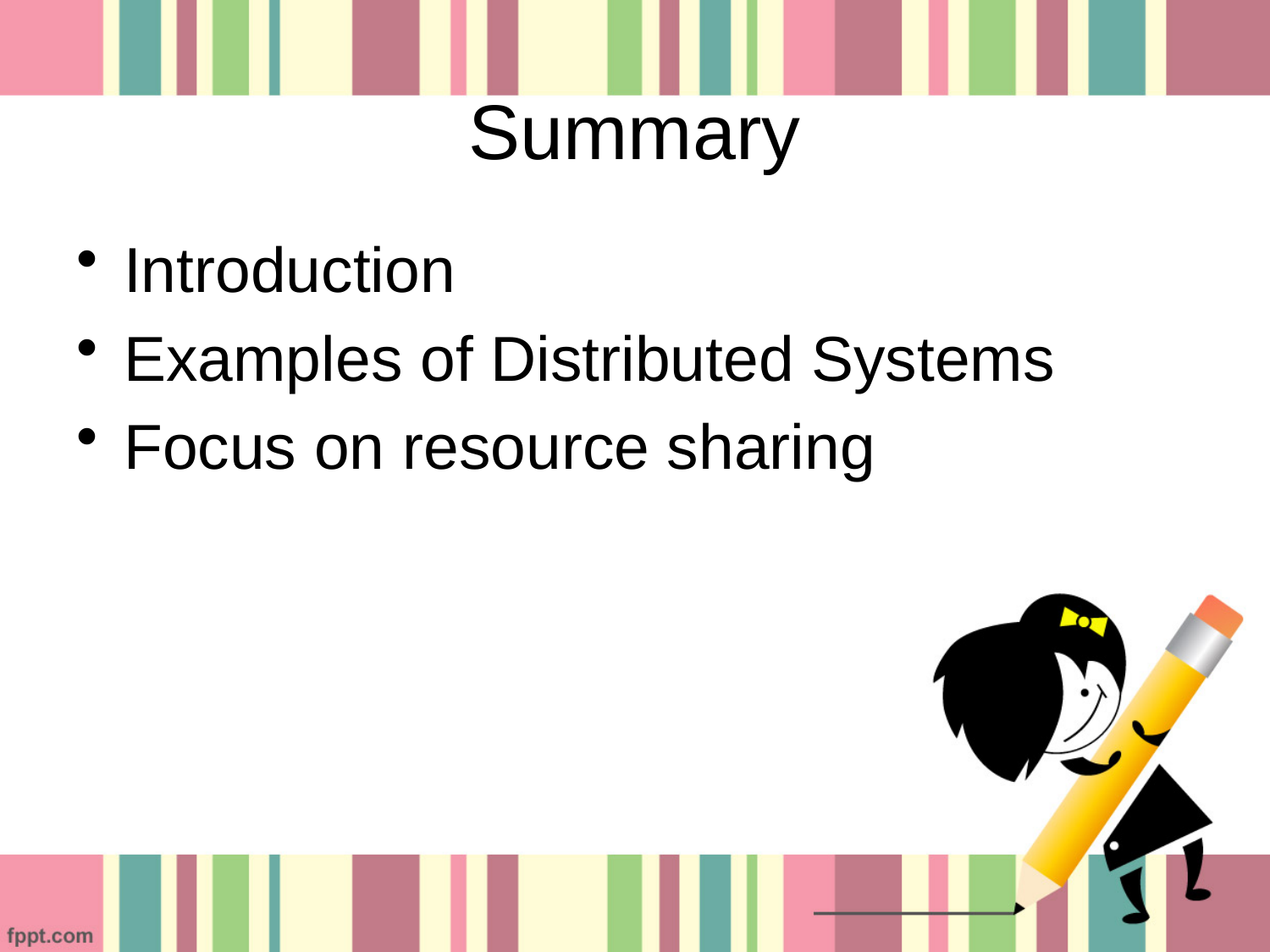

# Summary
Introduction
Examples of Distributed Systems
Focus on resource sharing